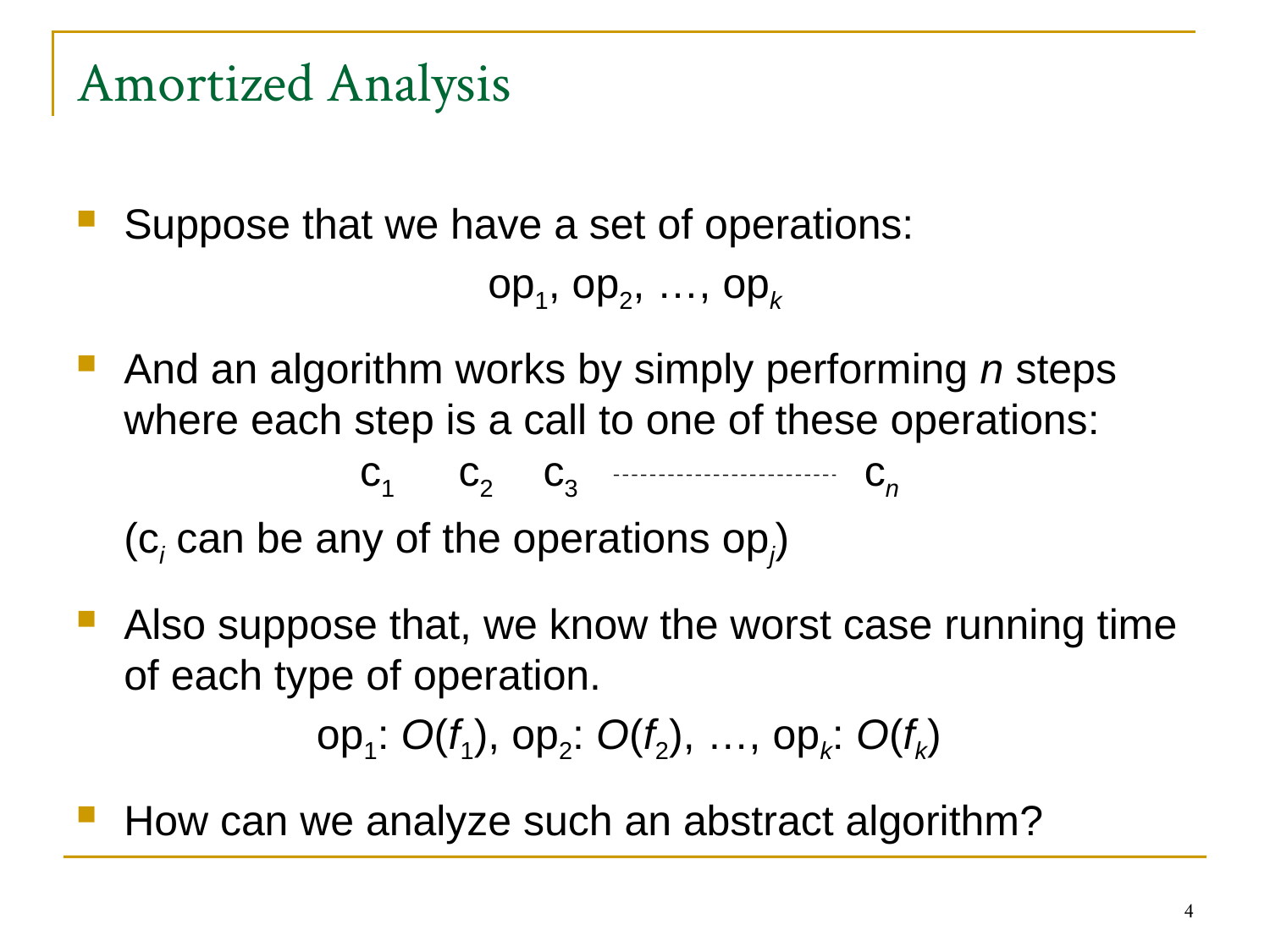

# Amortized Analysis
Suppose that we have a set of operations:
op1, op2, …, opk

And an algorithm works by simply performing n steps where each step is a call to one of these operations:

	(ci can be any of the operations opj)

Also suppose that, we know the worst case running time of each type of operation.
op1: O(f1), op2: O(f2), …, opk: O(fk)

How can we analyze such an abstract algorithm?
c2
c3
cn
c1

4